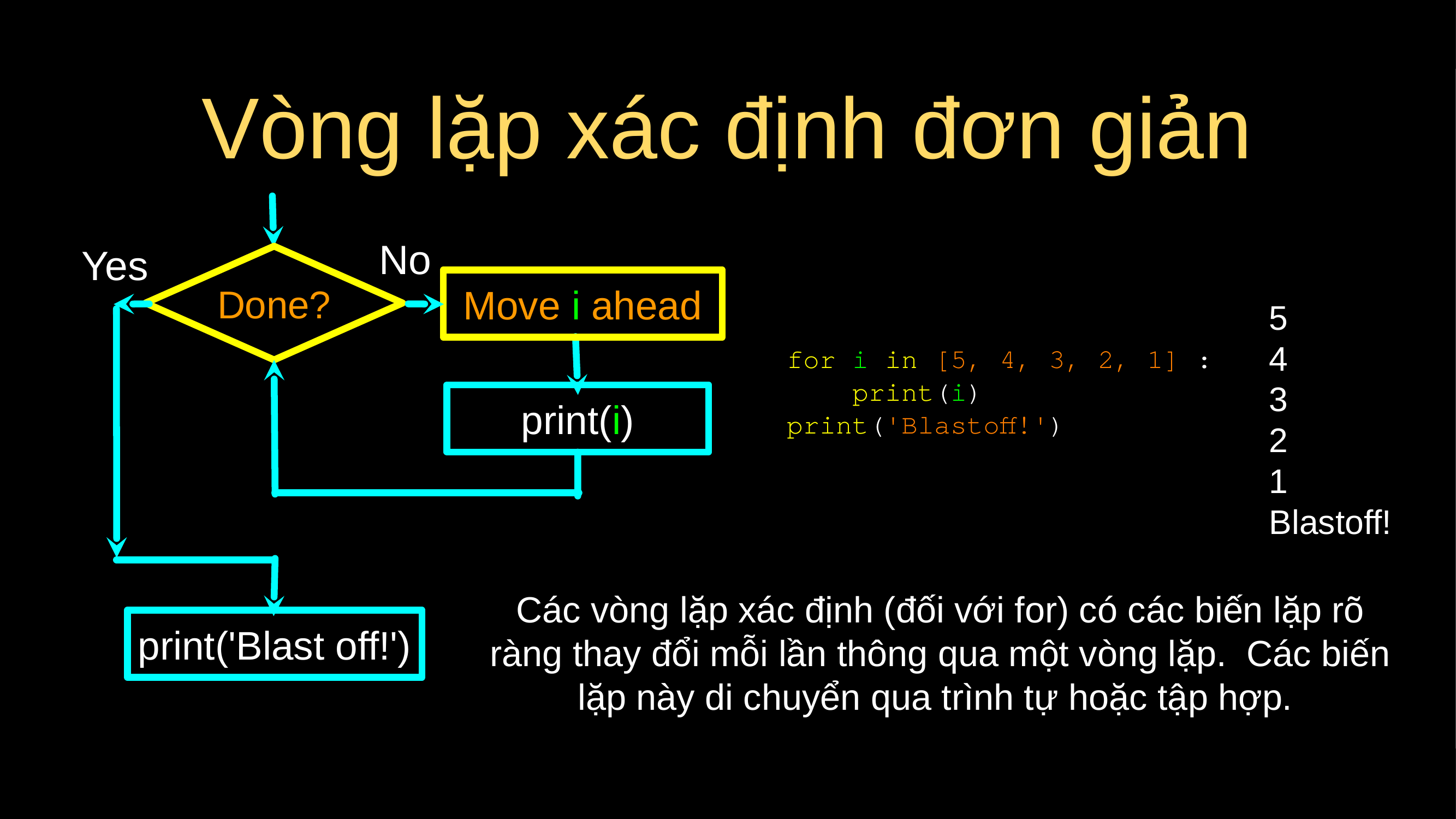

# Vòng lặp xác định đơn giản
No
Yes
Done?
Move i ahead
5
4
3
2
1
Blastoff!
for i in [5, 4, 3, 2, 1] :
    print(i)
print('Blastoff!')
print(i)
Các vòng lặp xác định (đối với for) có các biến lặp rõ ràng thay đổi mỗi lần thông qua một vòng lặp.  Các biến lặp này di chuyển qua trình tự hoặc tập hợp.
print('Blast off!')